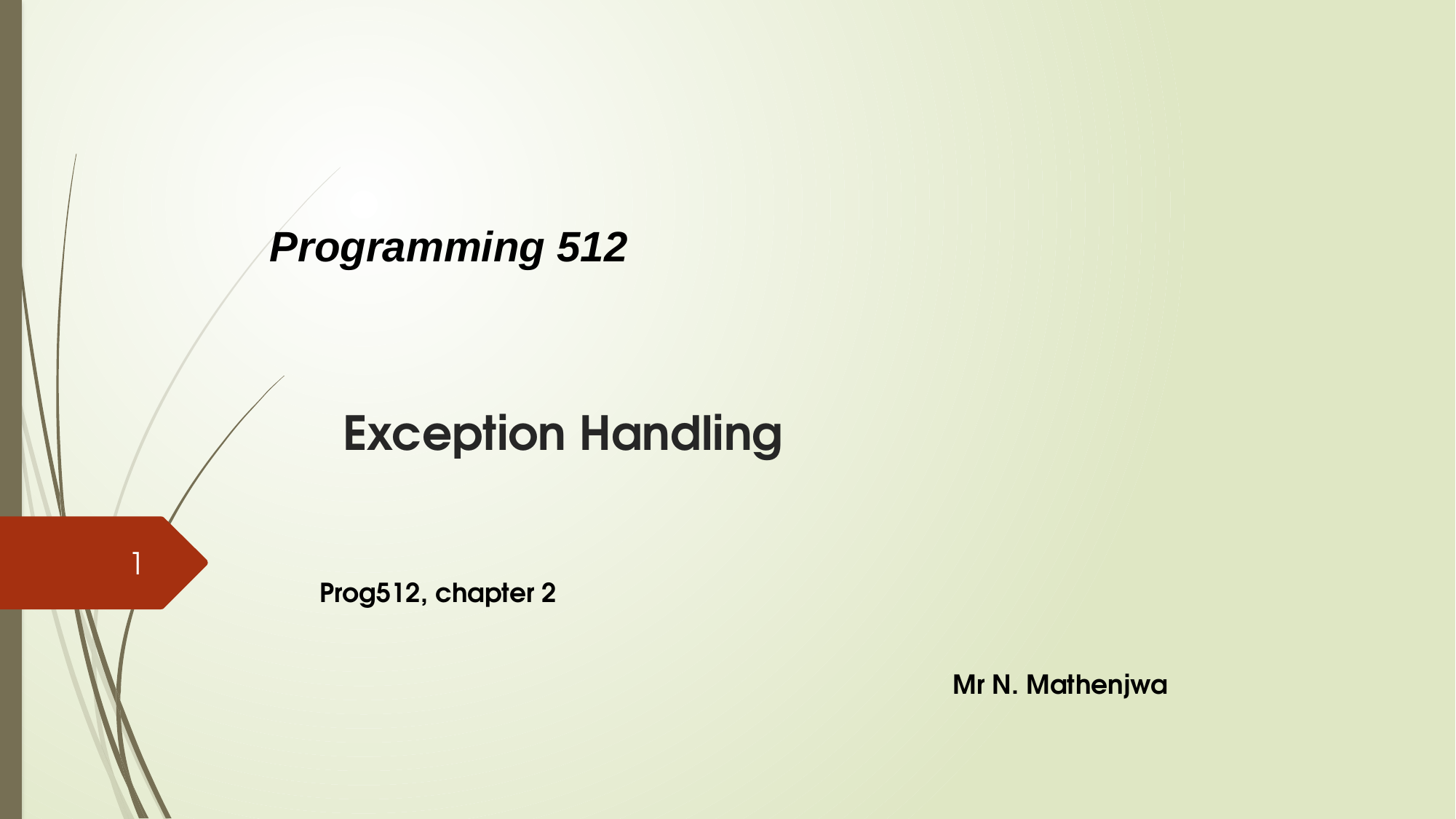

Programming 512
# Exception Handling
1
Prog512, chapter 2

                                                                                       Mr N. Mathenjwa